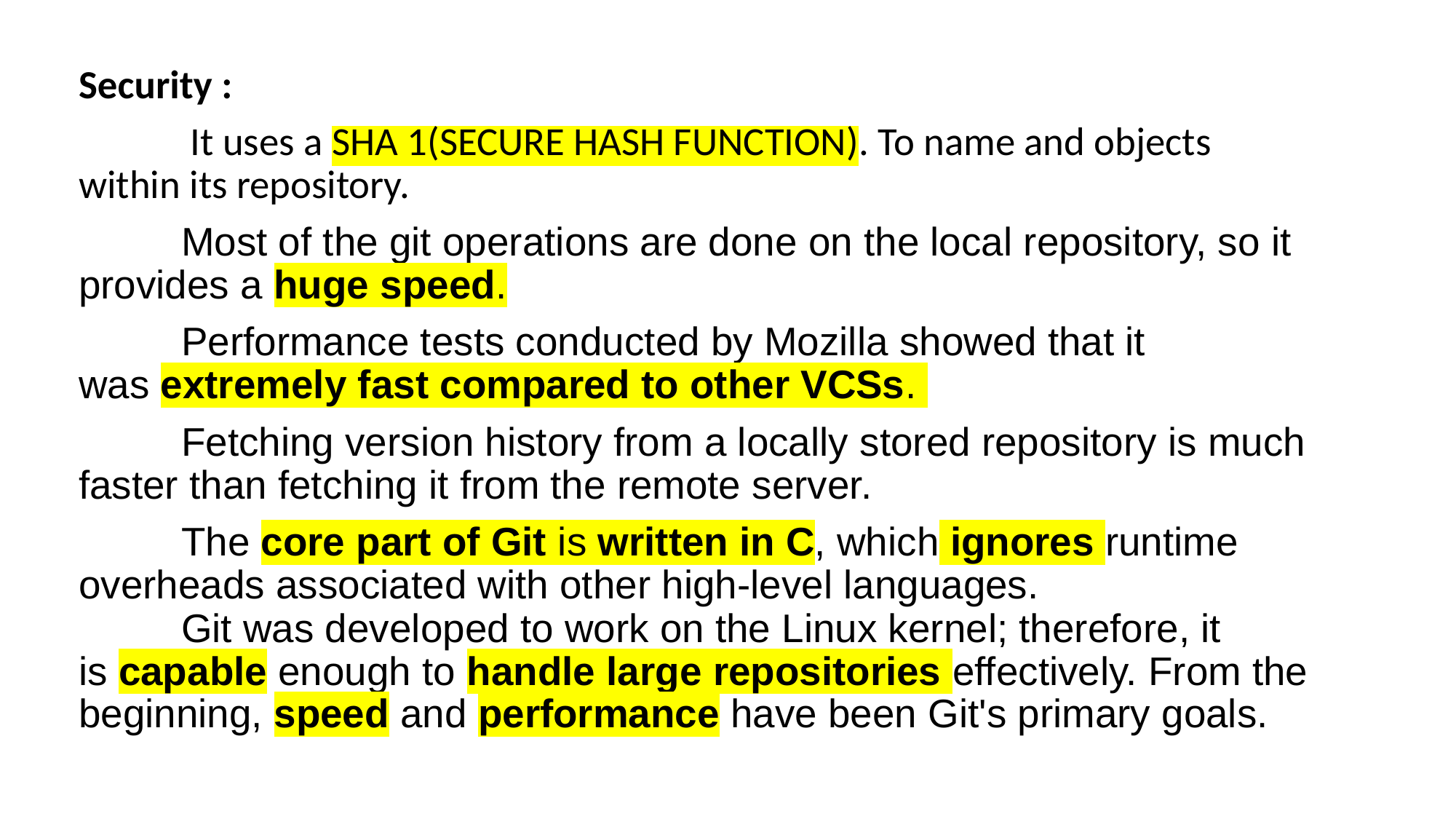

Security :
	 It uses a SHA 1(SECURE HASH FUNCTION). To name and objects within its repository.
	Most of the git operations are done on the local repository, so it provides a huge speed.
	Performance tests conducted by Mozilla showed that it was extremely fast compared to other VCSs.
	Fetching version history from a locally stored repository is much faster than fetching it from the remote server.
 	The core part of Git is written in C, which ignores runtime overheads associated with other high-level languages.
	Git was developed to work on the Linux kernel; therefore, it is capable enough to handle large repositories effectively. From the beginning, speed and performance have been Git's primary goals.